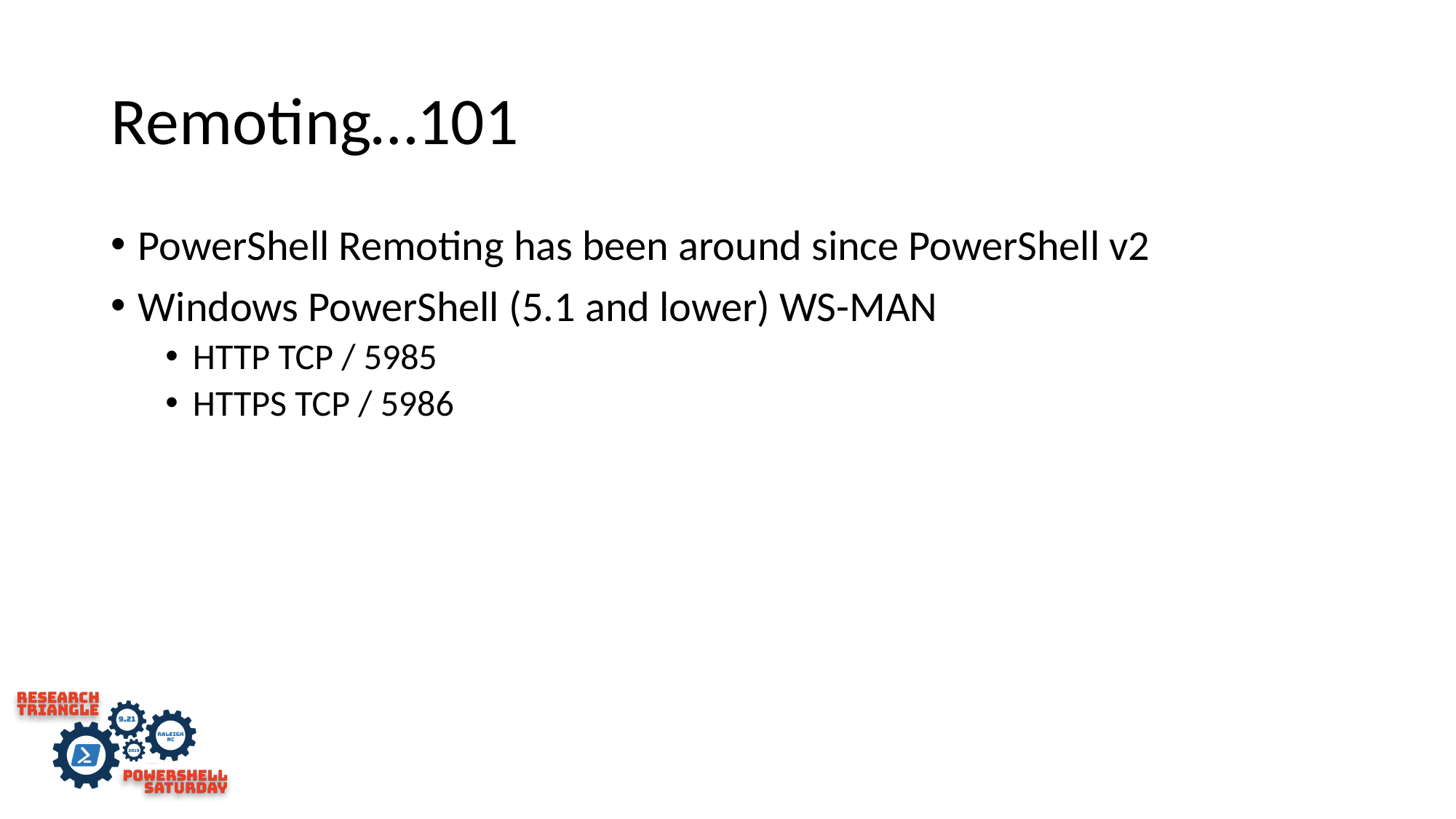

# Remoting…101
PowerShell Remoting has been around since PowerShell v2
Windows PowerShell (5.1 and lower) WS-MAN
HTTP TCP / 5985
HTTPS TCP / 5986